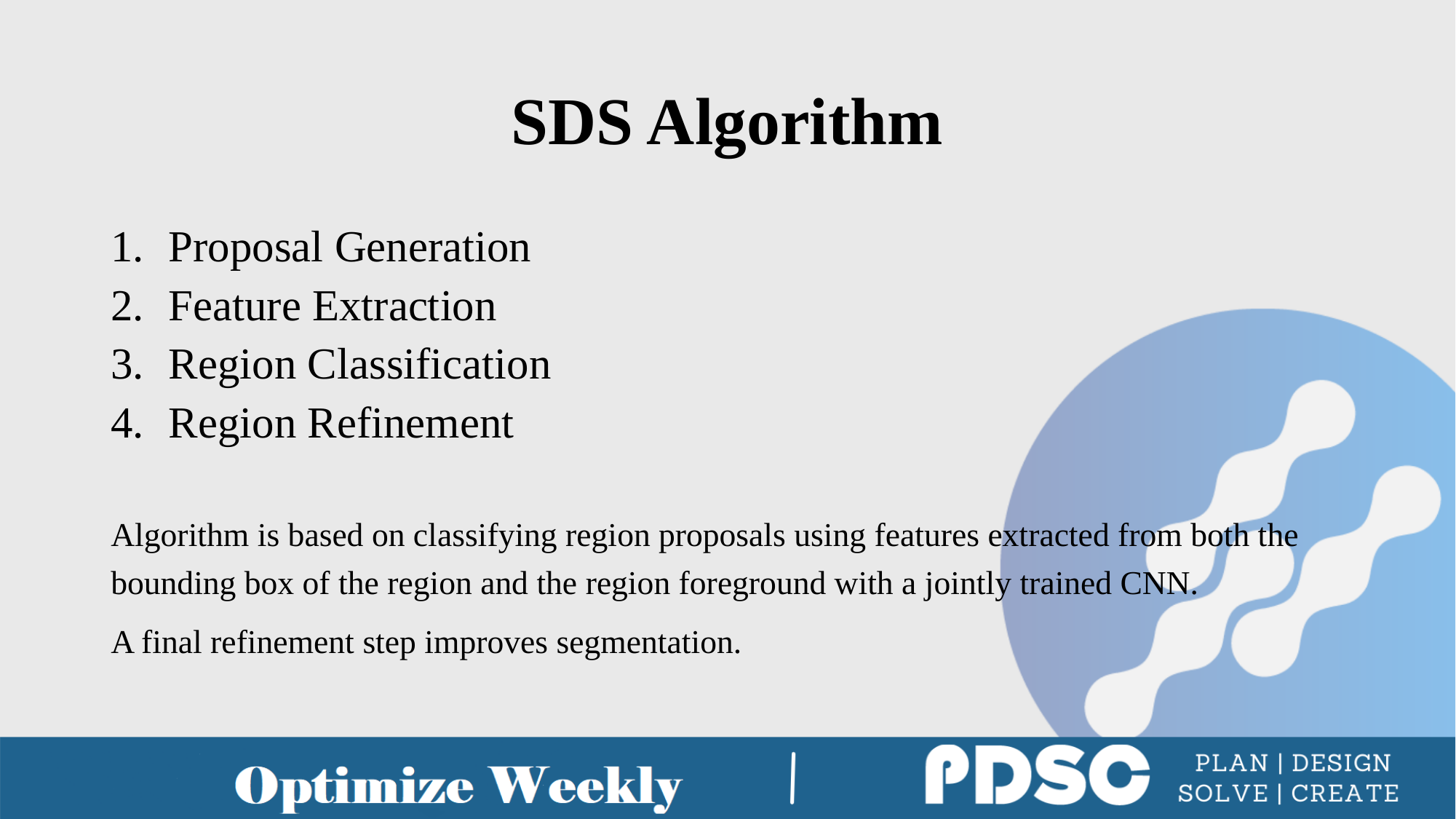

# SDS Algorithm
Proposal Generation
Feature Extraction
Region Classification
Region Refinement

Algorithm is based on classifying region proposals using features extracted from both the bounding box of the region and the region foreground with a jointly trained CNN.
A final refinement step improves segmentation.